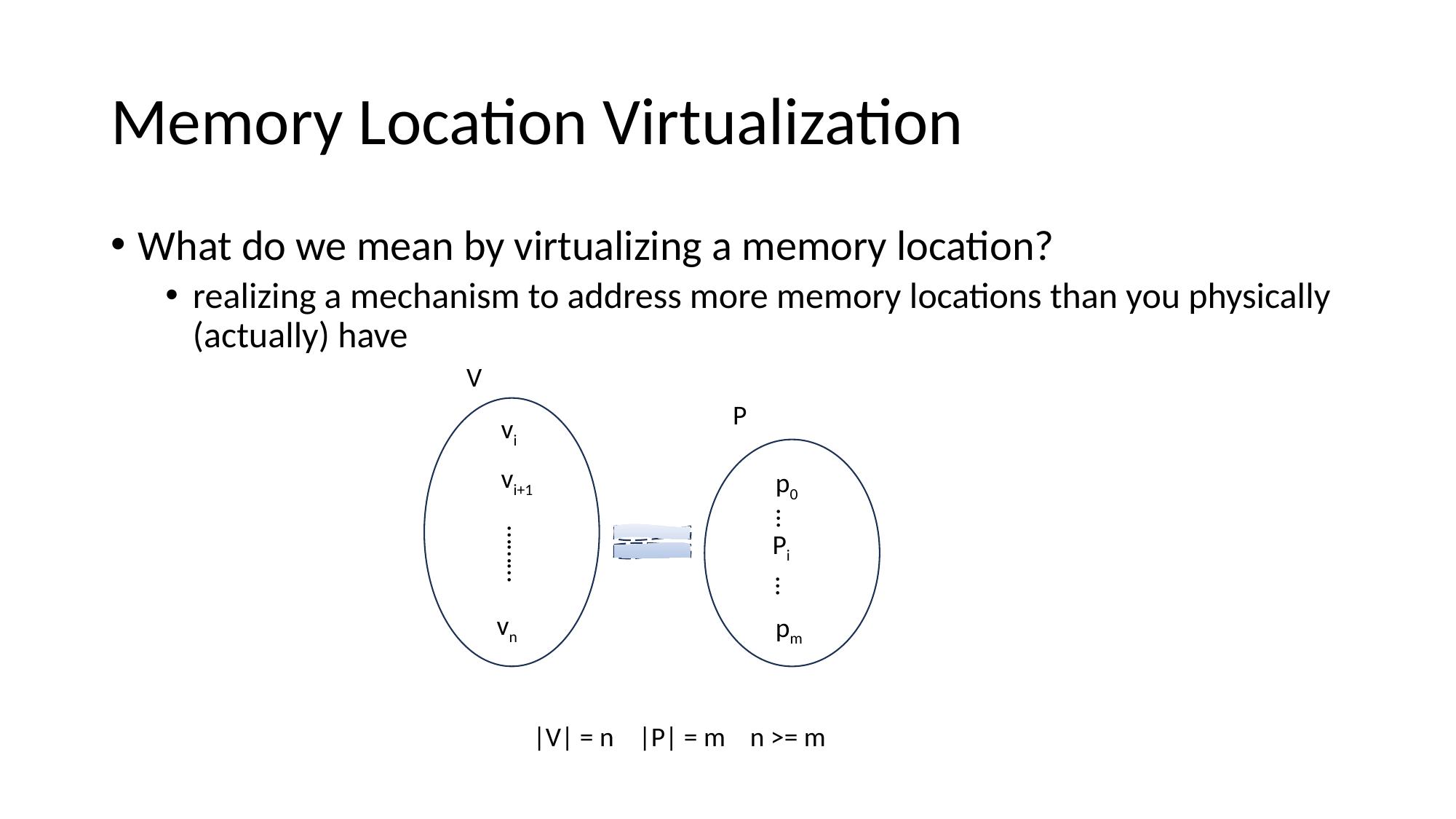

# Memory Location Virtualization
What do we mean by virtualizing a memory location?
realizing a mechanism to address more memory locations than you physically (actually) have
V
P

vi

vi+1
p0
…

Pi
………
…
vn
pm
|V| = n    |P| = m    n >= m